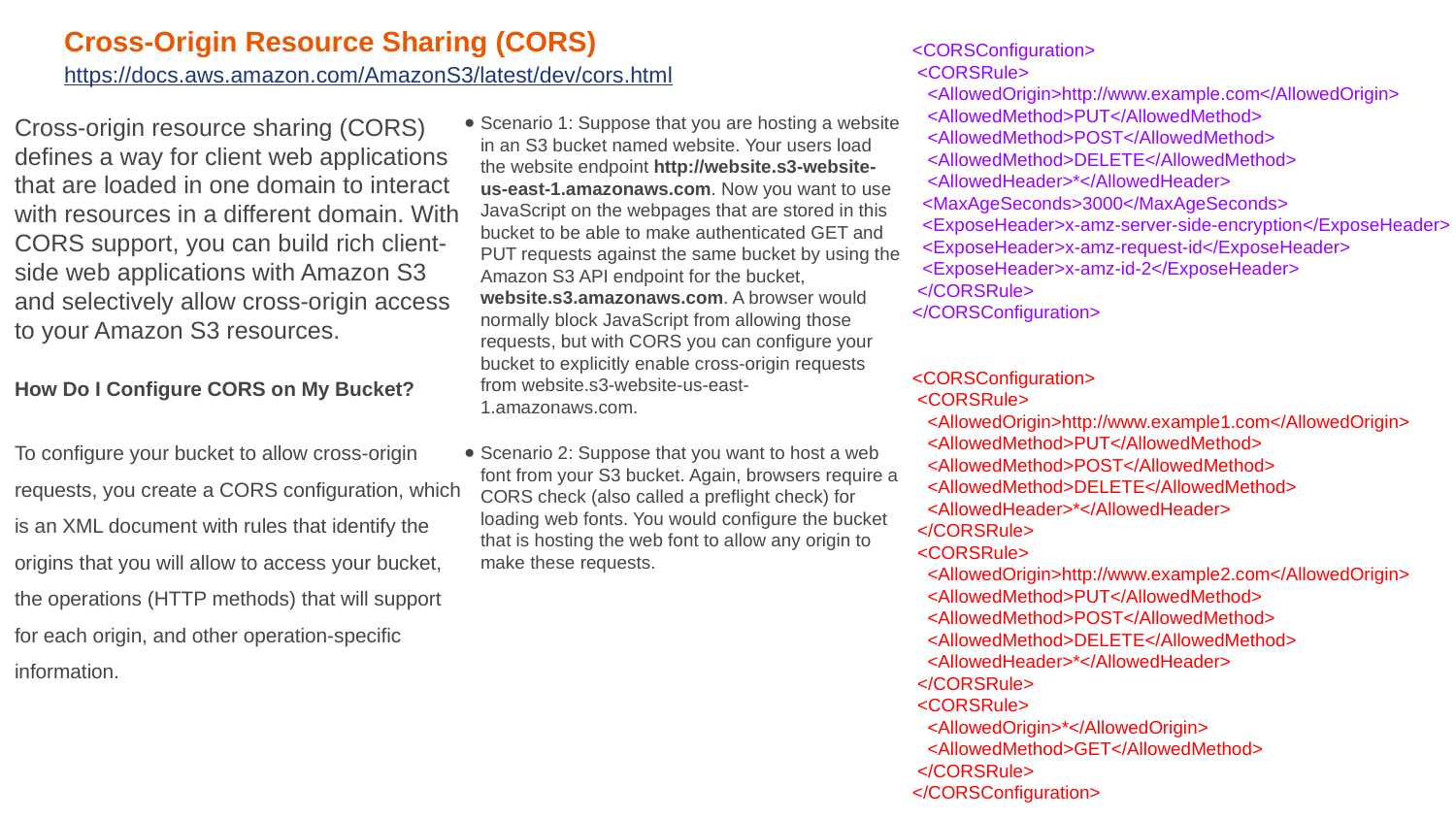

# Cross-Origin Resource Sharing (CORS)
https://docs.aws.amazon.com/AmazonS3/latest/dev/cors.html

<CORSConfiguration>
 <CORSRule>
   <AllowedOrigin>http://www.example.com</AllowedOrigin>
   <AllowedMethod>PUT</AllowedMethod>
   <AllowedMethod>POST</AllowedMethod>
   <AllowedMethod>DELETE</AllowedMethod>
   <AllowedHeader>*</AllowedHeader>
  <MaxAgeSeconds>3000</MaxAgeSeconds>
  <ExposeHeader>x-amz-server-side-encryption</ExposeHeader>
  <ExposeHeader>x-amz-request-id</ExposeHeader>
  <ExposeHeader>x-amz-id-2</ExposeHeader>
 </CORSRule>
</CORSConfiguration>

<CORSConfiguration>
 <CORSRule>
   <AllowedOrigin>http://www.example1.com</AllowedOrigin>
   <AllowedMethod>PUT</AllowedMethod>
   <AllowedMethod>POST</AllowedMethod>
   <AllowedMethod>DELETE</AllowedMethod>
   <AllowedHeader>*</AllowedHeader>
 </CORSRule>
 <CORSRule>
   <AllowedOrigin>http://www.example2.com</AllowedOrigin>
   <AllowedMethod>PUT</AllowedMethod>
   <AllowedMethod>POST</AllowedMethod>
   <AllowedMethod>DELETE</AllowedMethod>
   <AllowedHeader>*</AllowedHeader>
 </CORSRule>
 <CORSRule>
   <AllowedOrigin>*</AllowedOrigin>
   <AllowedMethod>GET</AllowedMethod>
 </CORSRule>
</CORSConfiguration>

Cross-origin resource sharing (CORS) defines a way for client web applications that are loaded in one domain to interact with resources in a different domain. With CORS support, you can build rich client-side web applications with Amazon S3 and selectively allow cross-origin access to your Amazon S3 resources.
How Do I Configure CORS on My Bucket?
To configure your bucket to allow cross-origin requests, you create a CORS configuration, which is an XML document with rules that identify the origins that you will allow to access your bucket, the operations (HTTP methods) that will support for each origin, and other operation-specific information.

Scenario 1: Suppose that you are hosting a website in an S3 bucket named website. Your users load the website endpoint http://website.s3-website-us-east-1.amazonaws.com. Now you want to use JavaScript on the webpages that are stored in this bucket to be able to make authenticated GET and PUT requests against the same bucket by using the Amazon S3 API endpoint for the bucket, website.s3.amazonaws.com. A browser would normally block JavaScript from allowing those requests, but with CORS you can configure your bucket to explicitly enable cross-origin requests from website.s3-website-us-east-1.amazonaws.com.
Scenario 2: Suppose that you want to host a web font from your S3 bucket. Again, browsers require a CORS check (also called a preflight check) for loading web fonts. You would configure the bucket that is hosting the web font to allow any origin to make these requests.